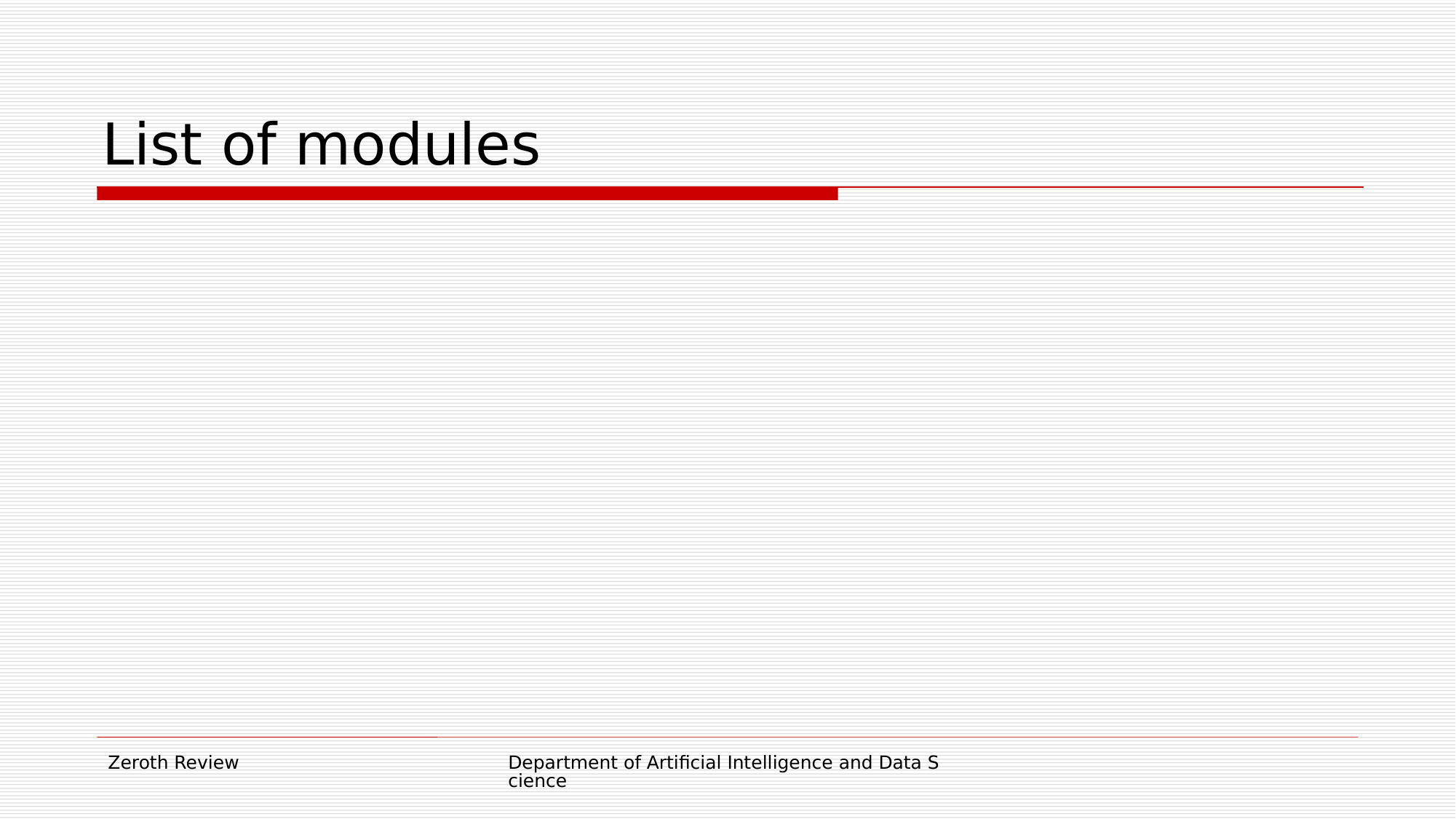

# List of modules

Zeroth Review
Department of Artificial Intelligence and Data Science
11